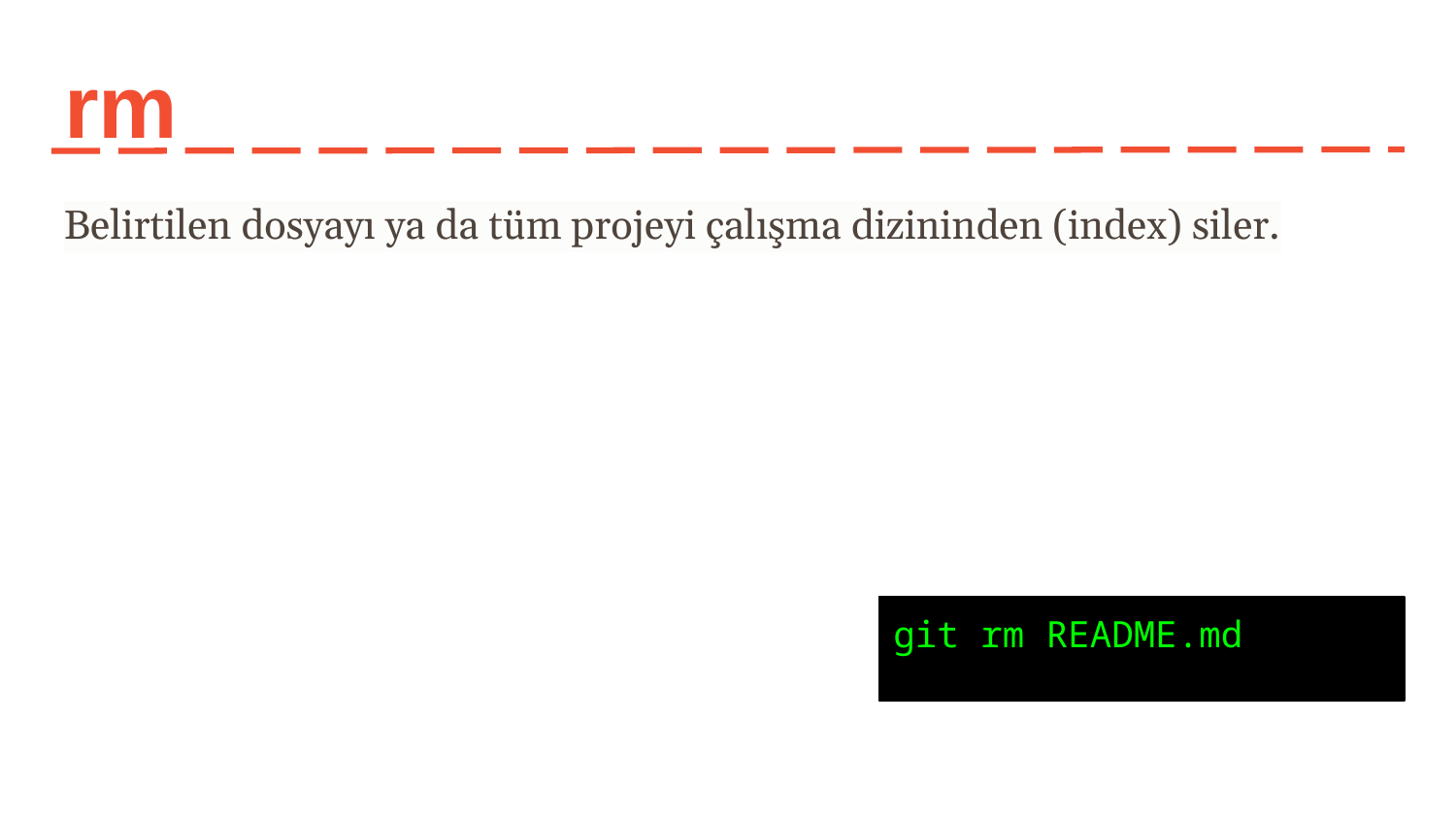

# rm
Belirtilen dosyayı ya da tüm projeyi çalışma dizininden (index) siler.
git rm README.md